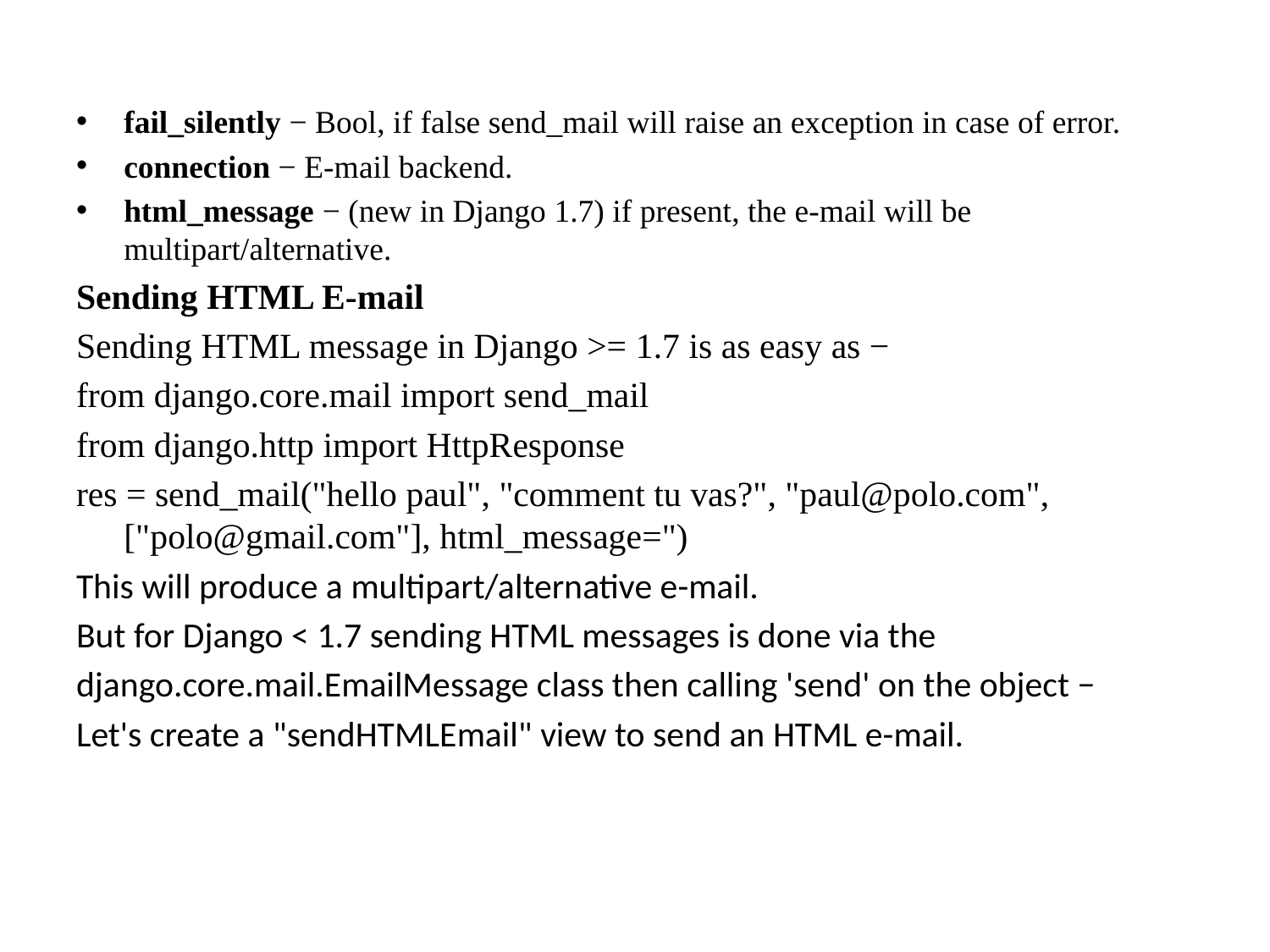

fail_silently − Bool, if false send_mail will raise an exception in case of error.
connection − E-mail backend.
html_message − (new in Django 1.7) if present, the e-mail will be multipart/alternative.
Sending HTML E-mail
Sending HTML message in Django >= 1.7 is as easy as −
from django.core.mail import send_mail
from django.http import HttpResponse
res = send_mail("hello paul", "comment tu vas?", "paul@polo.com", ["polo@gmail.com"], html_message=")
This will produce a multipart/alternative e-mail.
But for Django < 1.7 sending HTML messages is done via the
django.core.mail.EmailMessage class then calling 'send' on the object −
Let's create a "sendHTMLEmail" view to send an HTML e-mail.